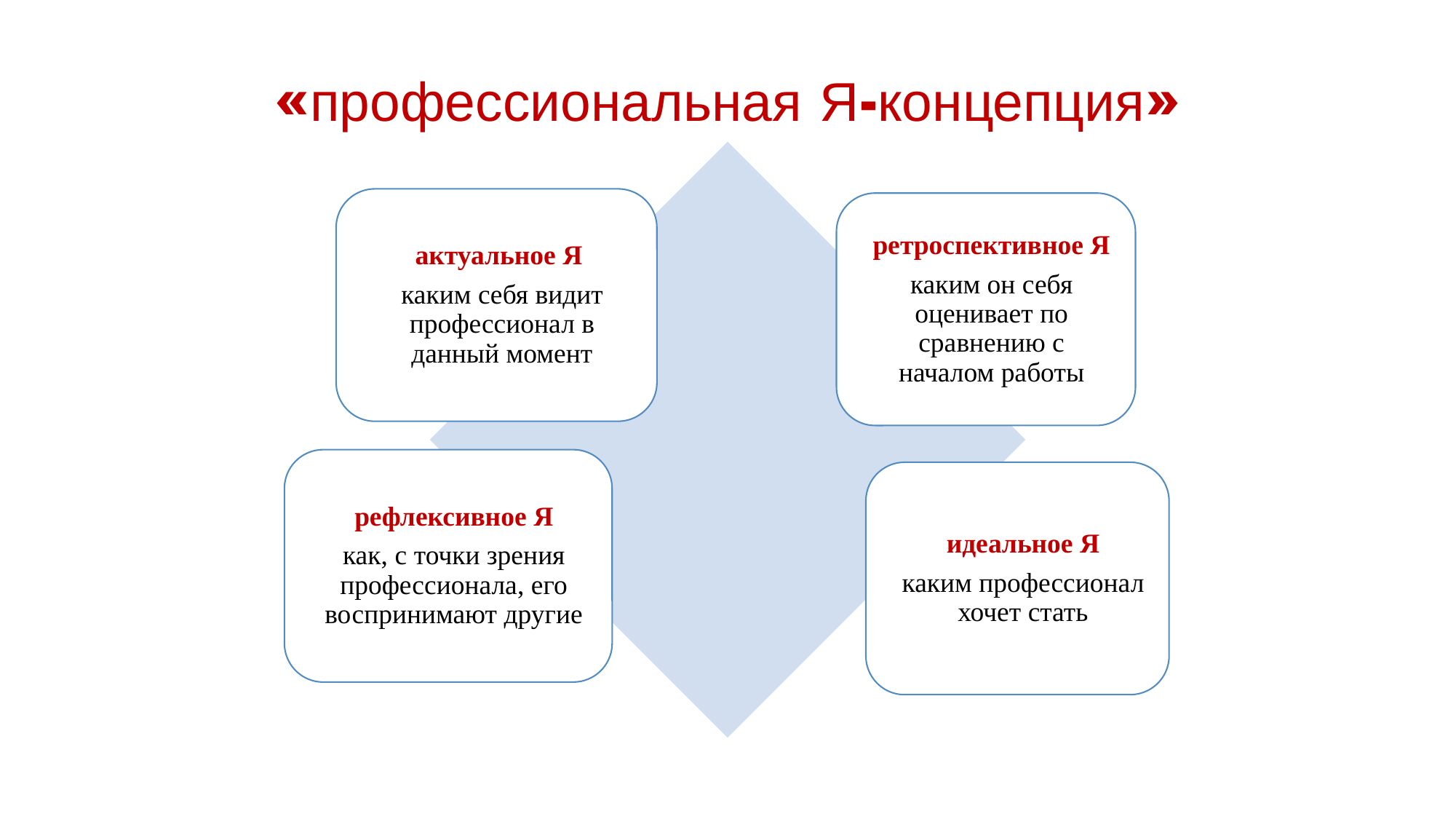

# «про­фессиональная Я-концепция»
актуальное Я
каким себя видит профессионал в данный момент
ретроспективное Я
каким он себя оценивает по сравнению с началом работы
рефлексивное Я
как, с точки зрения профессионала, его воспринимают другие
идеальное Я
каким профессионал хочет стать